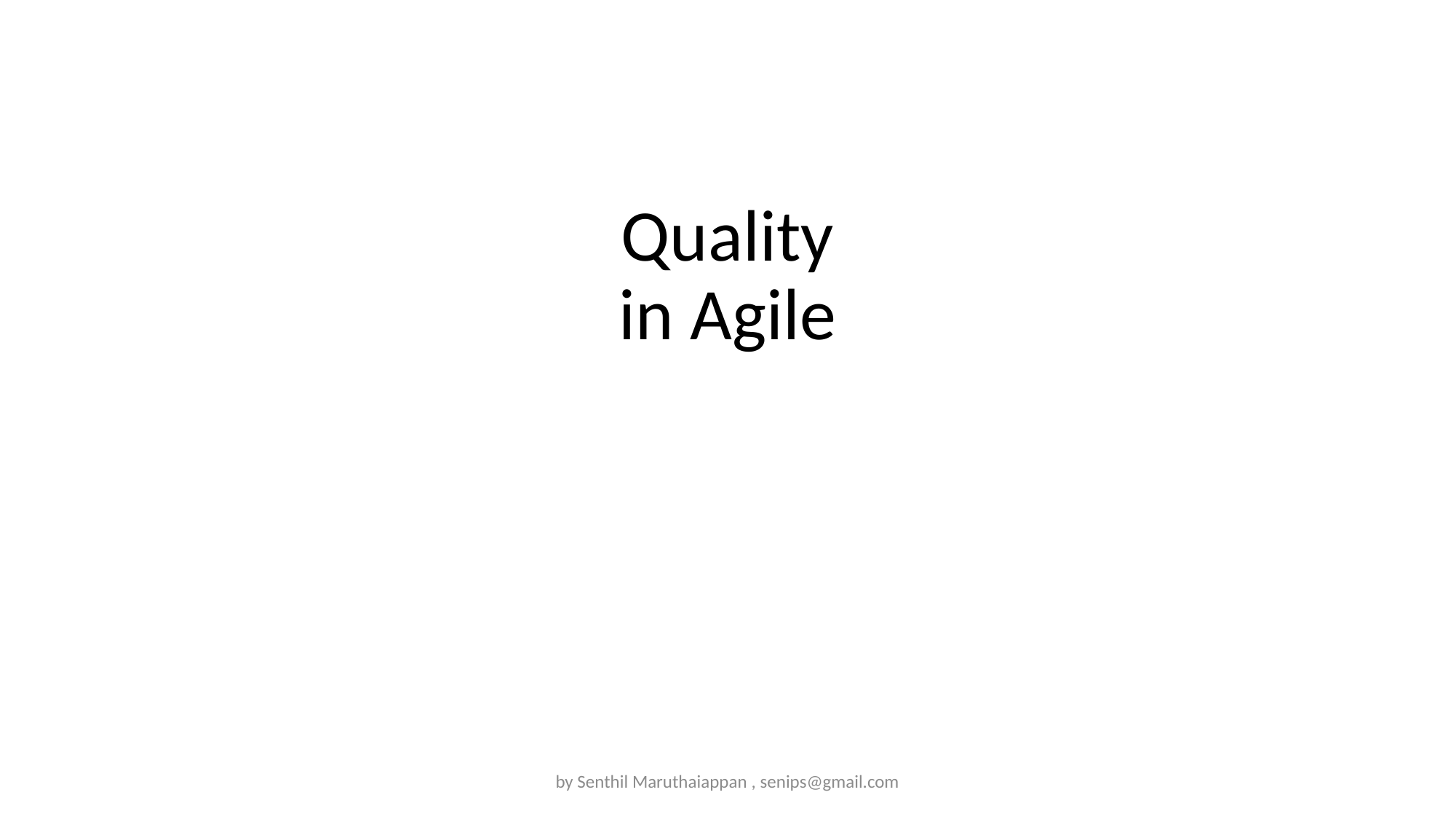

# Quality in Agile

by Senthil Maruthaiappan , senips@gmail.com